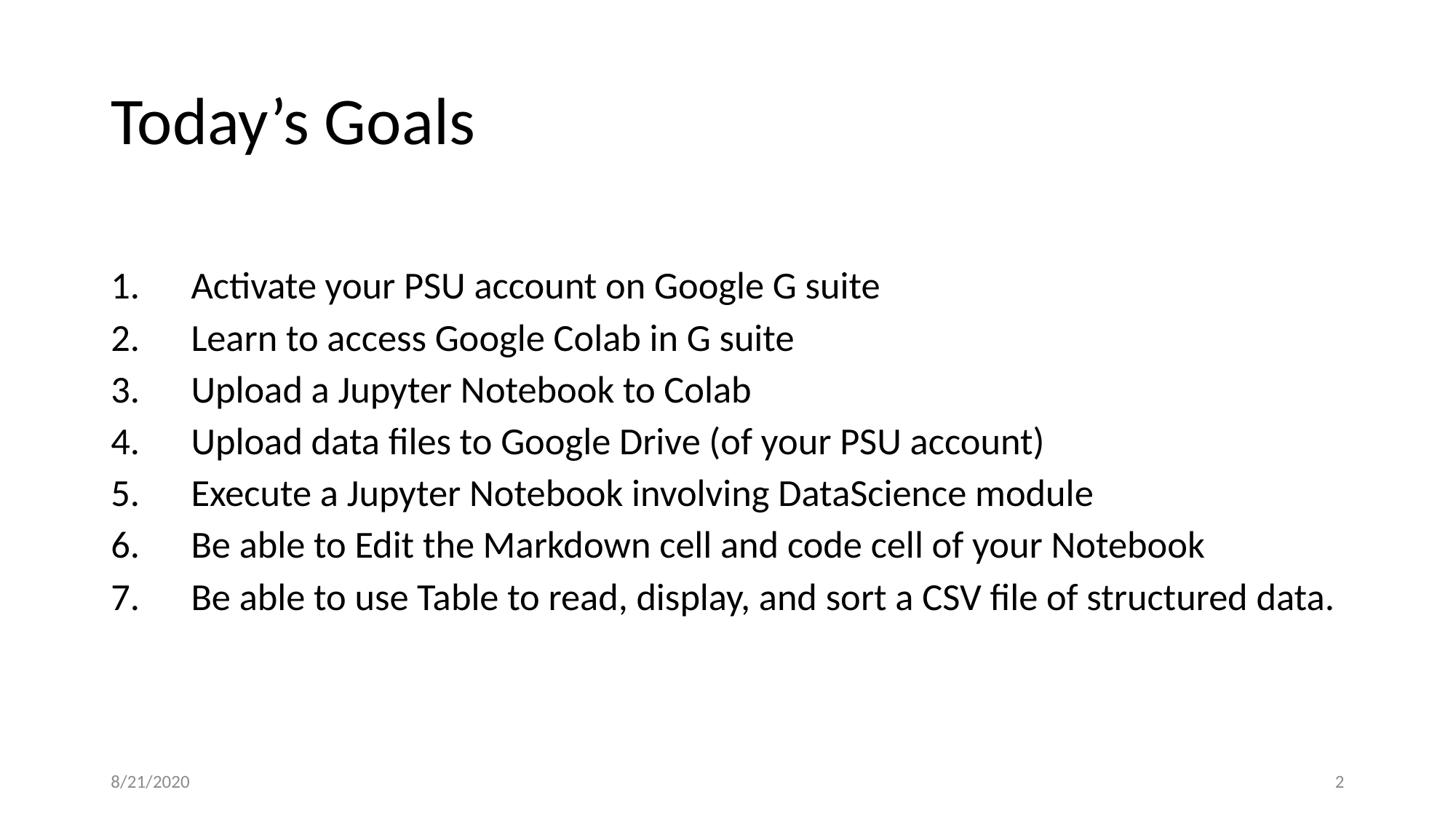

# Today’s Goals
Activate your PSU account on Google G suite
Learn to access Google Colab in G suite
Upload a Jupyter Notebook to Colab
Upload data files to Google Drive (of your PSU account)
Execute a Jupyter Notebook involving DataScience module
Be able to Edit the Markdown cell and code cell of your Notebook
Be able to use Table to read, display, and sort a CSV file of structured data.
8/21/2020
2